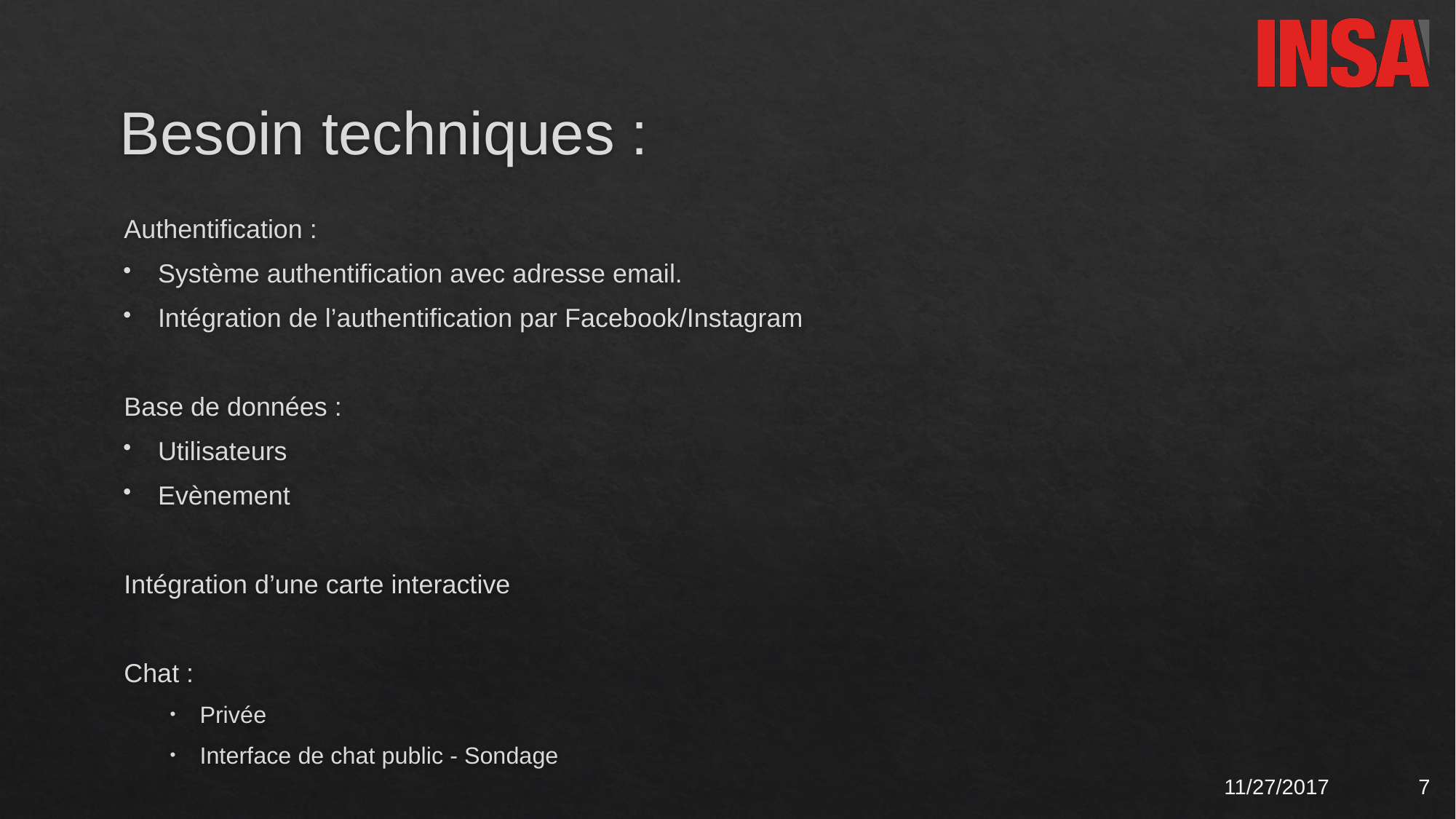

# Besoin techniques :
Authentification :
Système authentification avec adresse email.
Intégration de l’authentification par Facebook/Instagram

Base de données :
Utilisateurs
Evènement

Intégration d’une carte interactive

Chat :
Privée
Interface de chat public - Sondage

11/27/2017
7